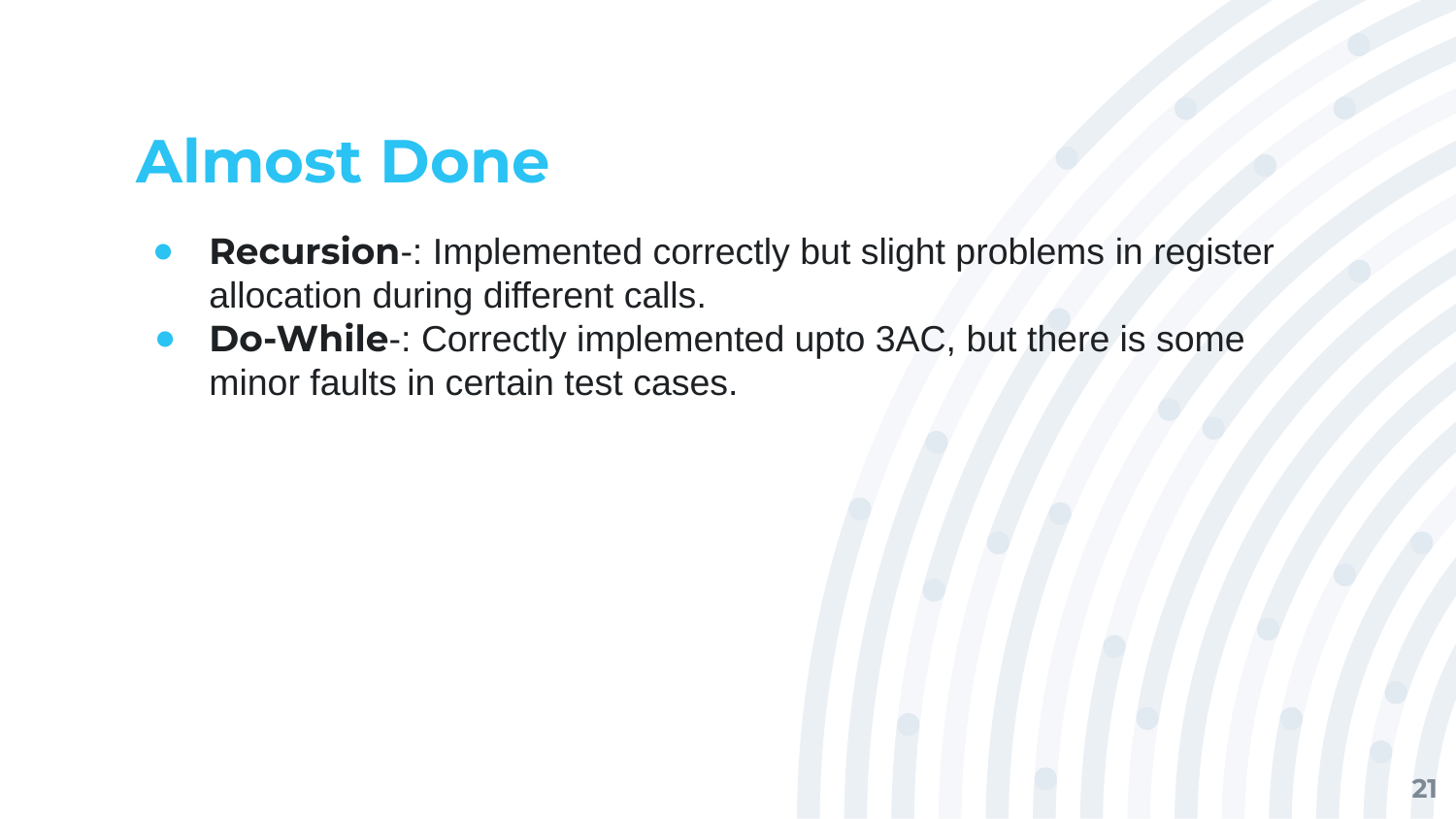

# Almost Done
Recursion-: Implemented correctly but slight problems in register allocation during different calls.
Do-While-: Correctly implemented upto 3AC, but there is some minor faults in certain test cases.
21